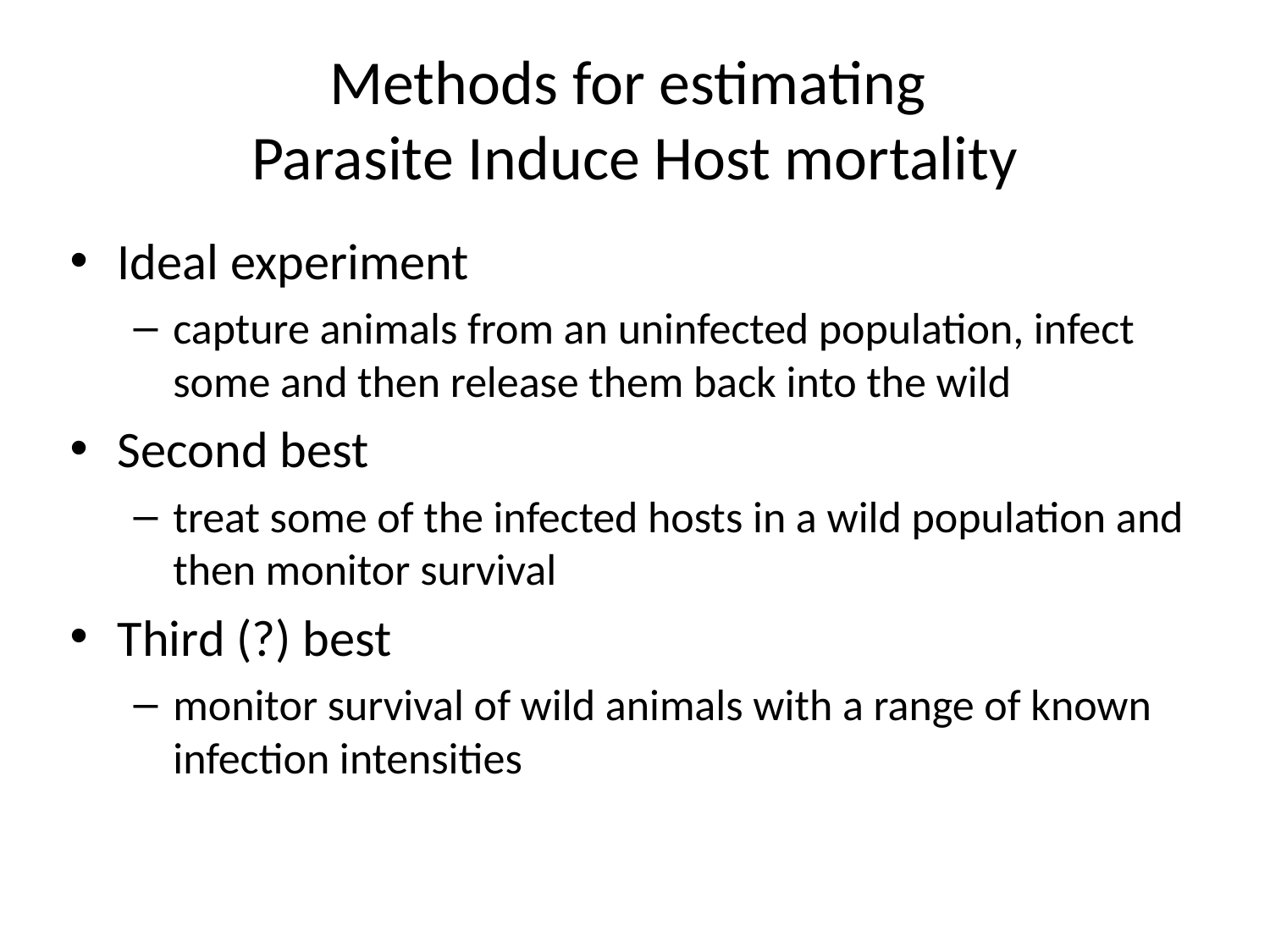

# Methods for estimating Parasite Induce Host mortality
Ideal experiment
capture animals from an uninfected population, infect some and then release them back into the wild
Second best
treat some of the infected hosts in a wild population and then monitor survival
Third (?) best
monitor survival of wild animals with a range of known infection intensities